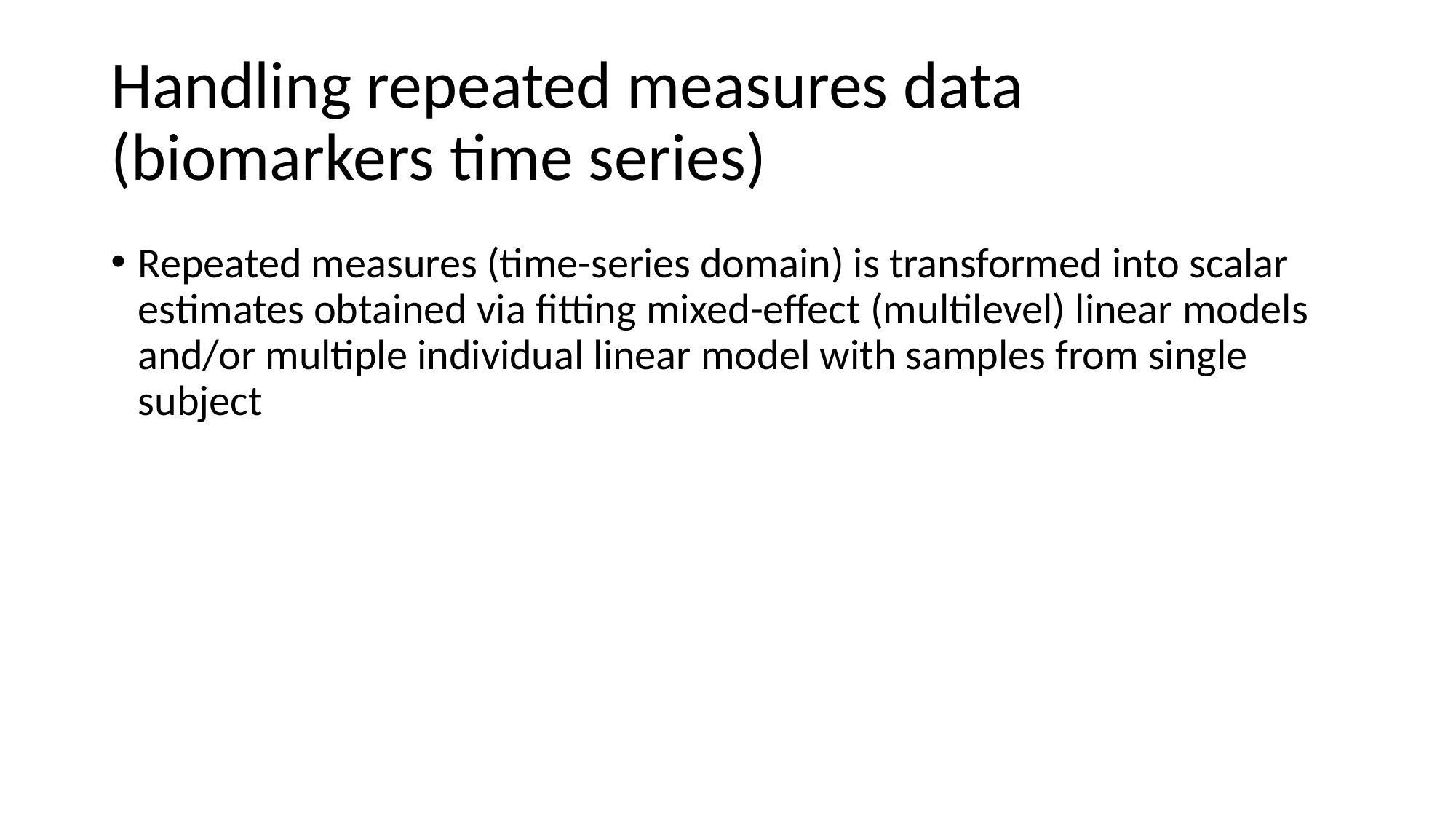

# Handling repeated measures data (biomarkers time series)
Repeated measures (time-series domain) is transformed into scalar estimates obtained via fitting mixed-effect (multilevel) linear models and/or multiple individual linear model with samples from single subject